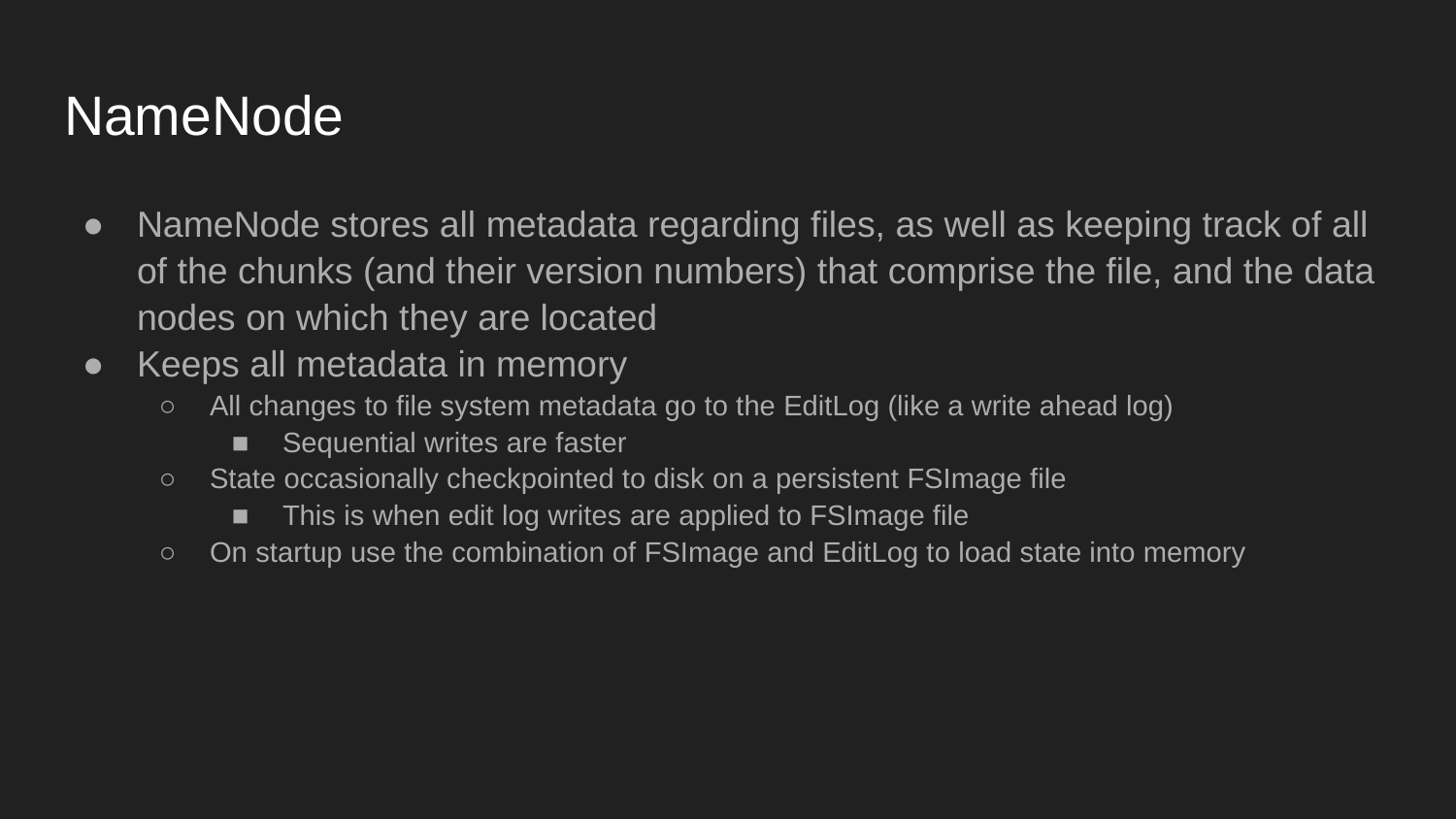

# NameNode
NameNode stores all metadata regarding files, as well as keeping track of all of the chunks (and their version numbers) that comprise the file, and the data nodes on which they are located
Keeps all metadata in memory
All changes to file system metadata go to the EditLog (like a write ahead log)
Sequential writes are faster
State occasionally checkpointed to disk on a persistent FSImage file
This is when edit log writes are applied to FSImage file
On startup use the combination of FSImage and EditLog to load state into memory